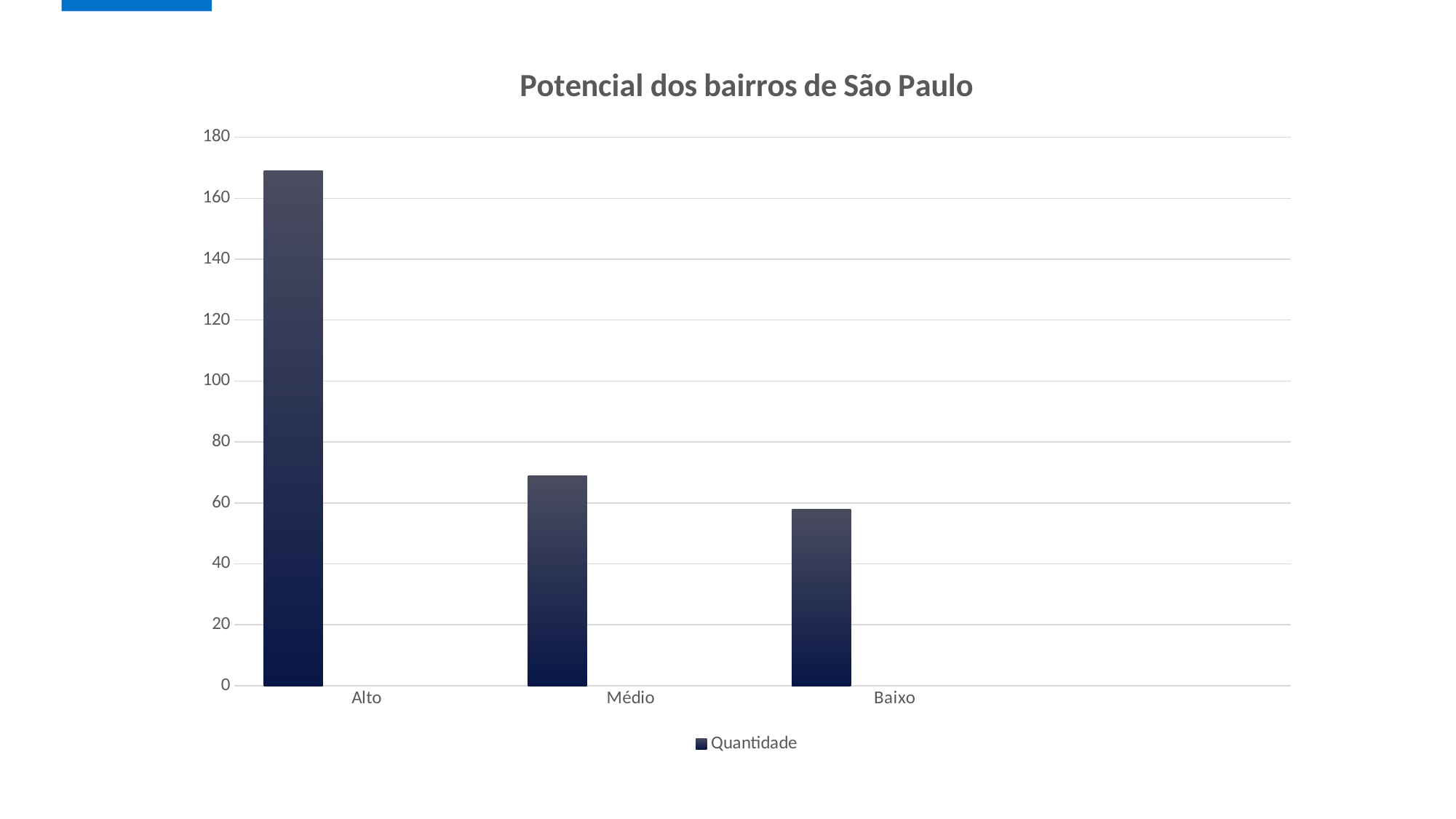

### Chart: Potencial dos bairros de São Paulo

| Category | Quantidade |  |  |
|---|---|---|---|
| Alto | 169.0 | None | None |
| Médio | 69.0 | None | None |
| Baixo | 58.0 | None | None |